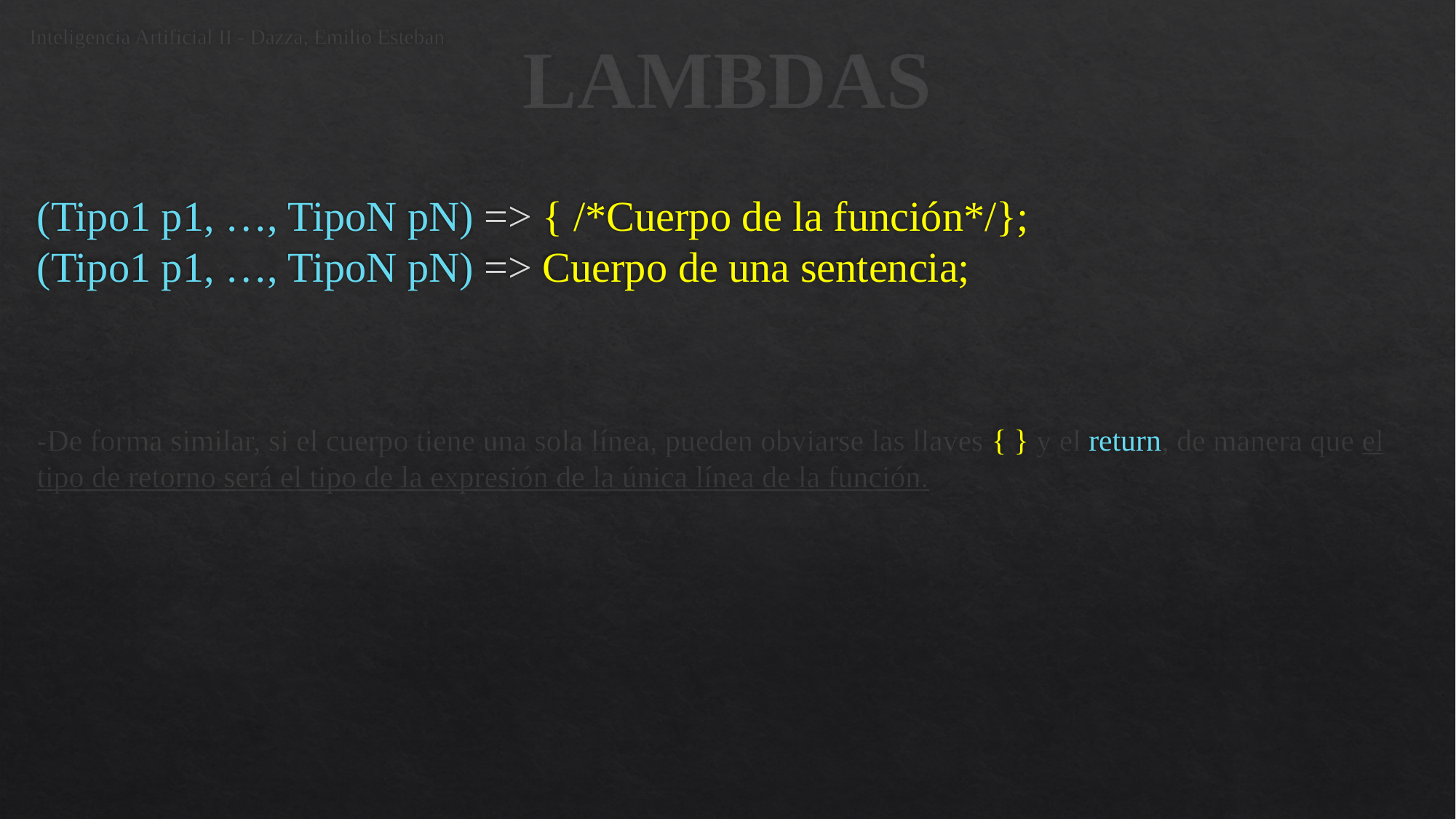

Inteligencia Artificial II - Dazza, Emilio Esteban
# LAMBDAS
(Tipo1 p1, …, TipoN pN) => { /*Cuerpo de la función*/};
(Tipo1 p1, …, TipoN pN) => Cuerpo de una sentencia;
-De forma similar, si el cuerpo tiene una sola línea, pueden obviarse las llaves { } y el return, de manera que el tipo de retorno será el tipo de la expresión de la única línea de la función.